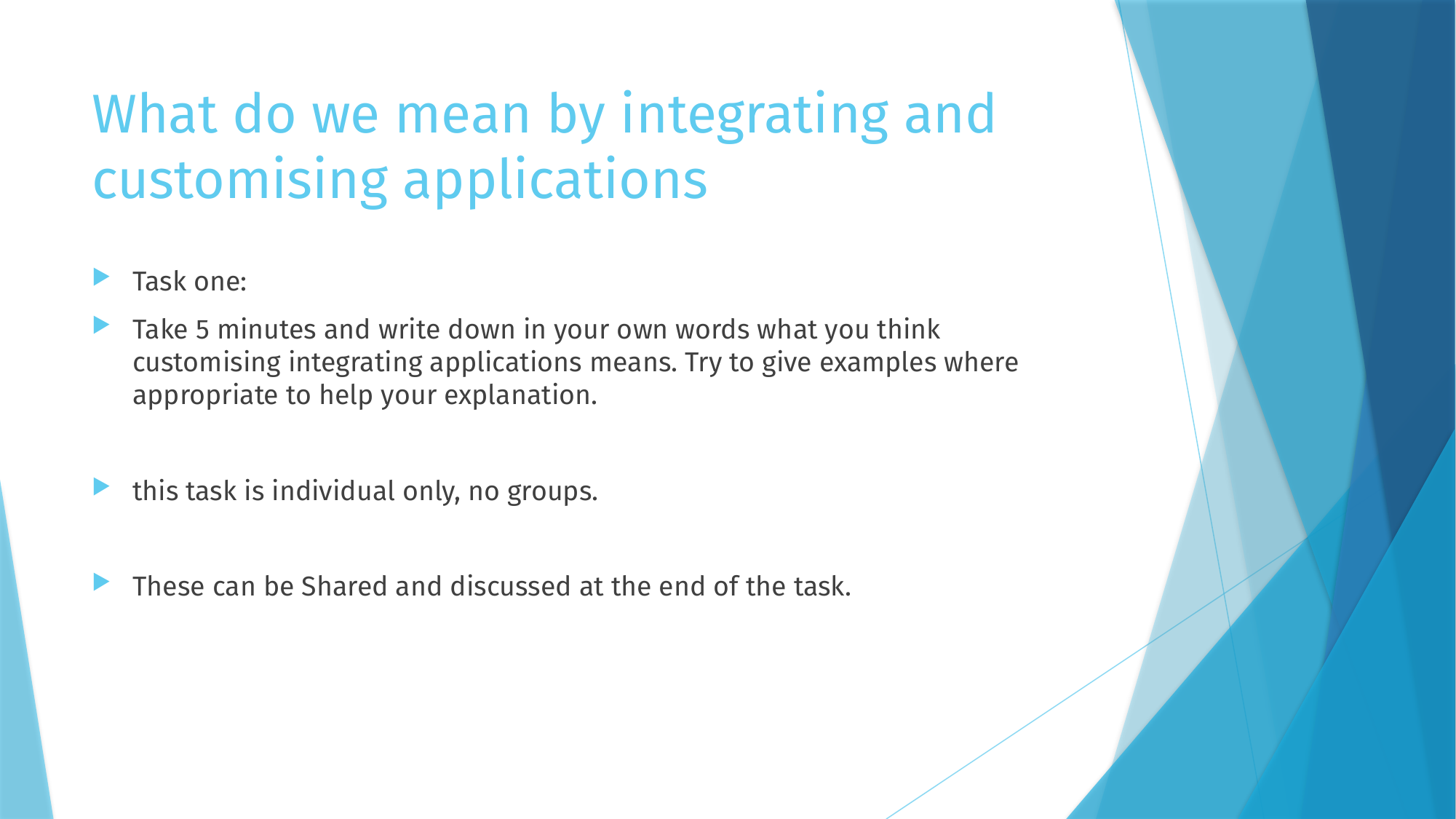

# What do we mean by integrating and customising applications
Task one:
Take 5 minutes and write down in your own words what you think customising integrating applications means. Try to give examples where appropriate to help your explanation.

this task is individual only, no groups.

These can be Shared and discussed at the end of the task.